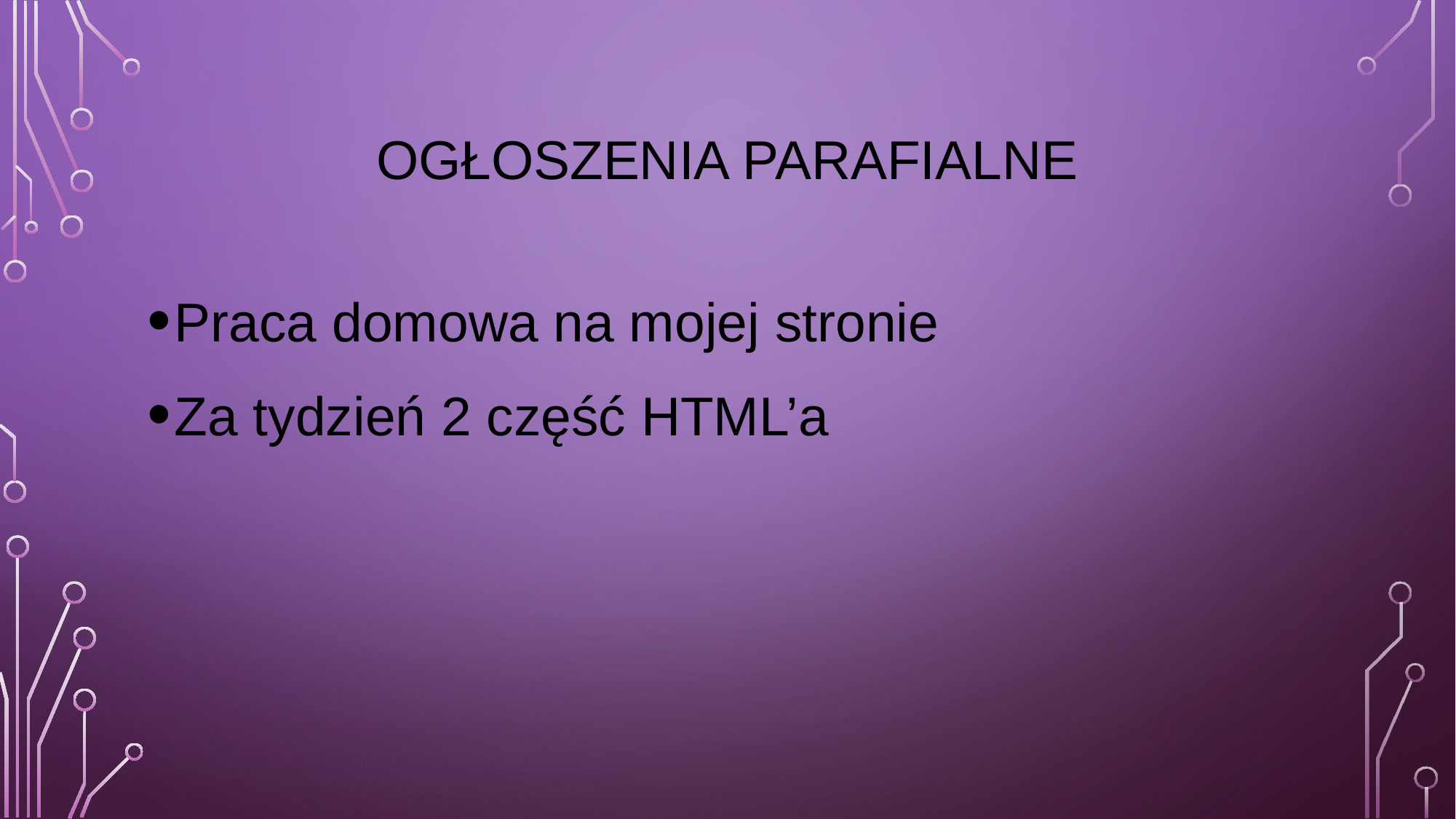

# OGŁOSZENIA PARAFIALNE
Praca domowa na mojej stronie
Za tydzień 2 część HTML’a